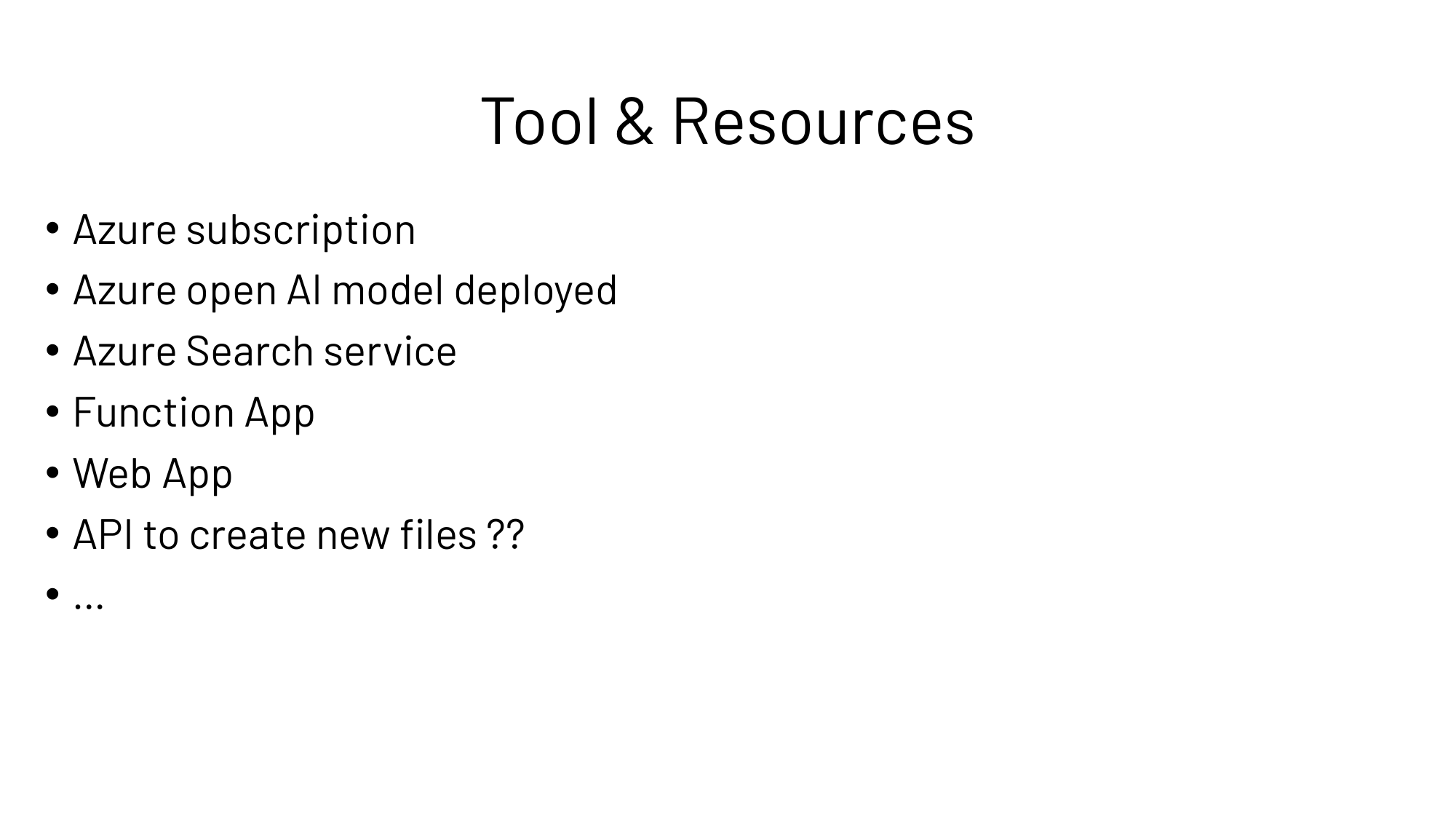

# Tool & Resources
Azure subscription
Azure open AI model deployed
Azure Search service
Function App
Web App
API to create new files ??
…